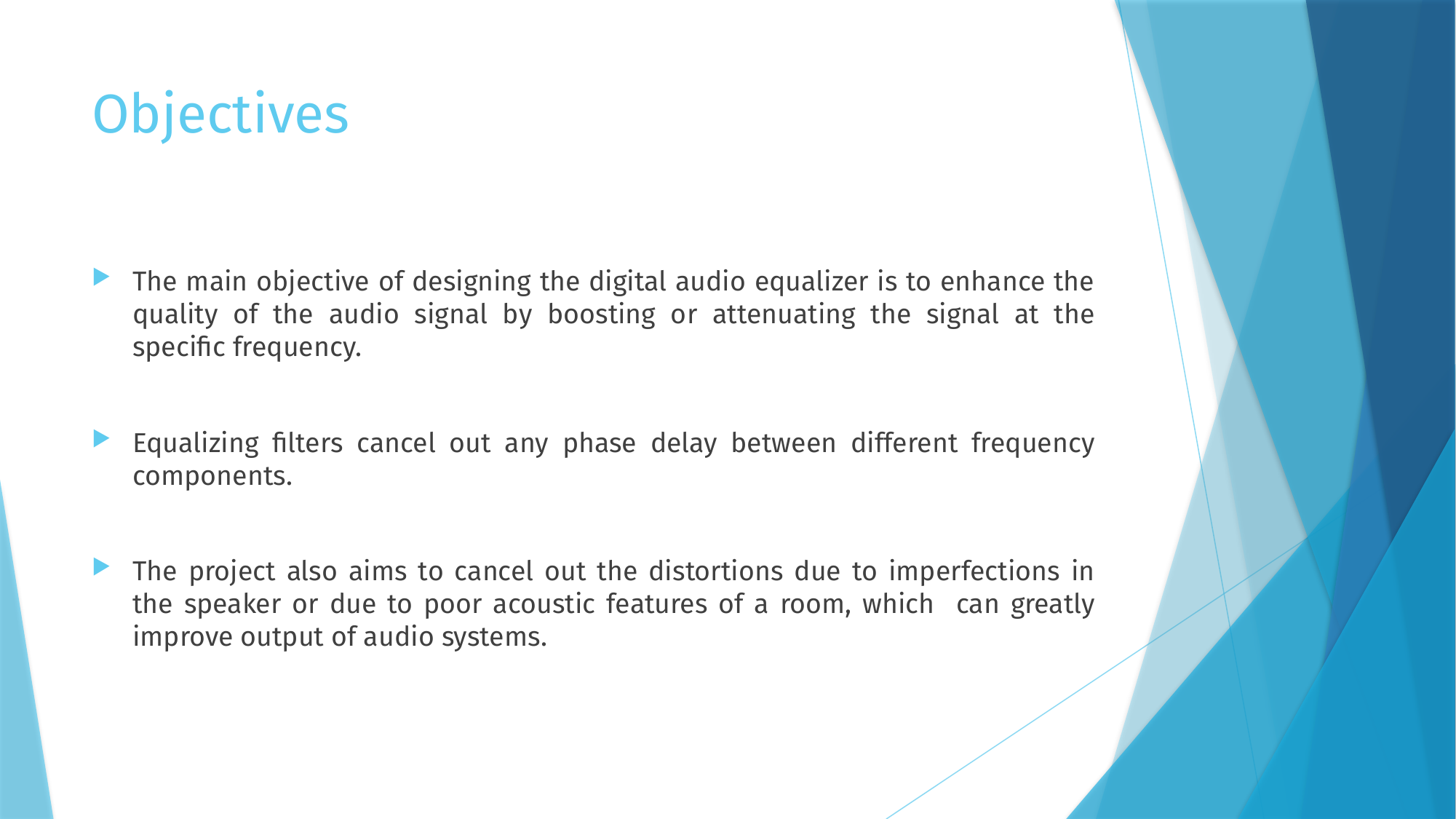

# Objectives
The main objective of designing the digital audio equalizer is to enhance the quality of the audio signal by boosting or attenuating the signal at the specific frequency.

Equalizing filters cancel out any phase delay between different frequency components.

The project also aims to cancel out the distortions due to imperfections in the speaker or due to poor acoustic features of a room, which  can greatly improve output of audio systems.